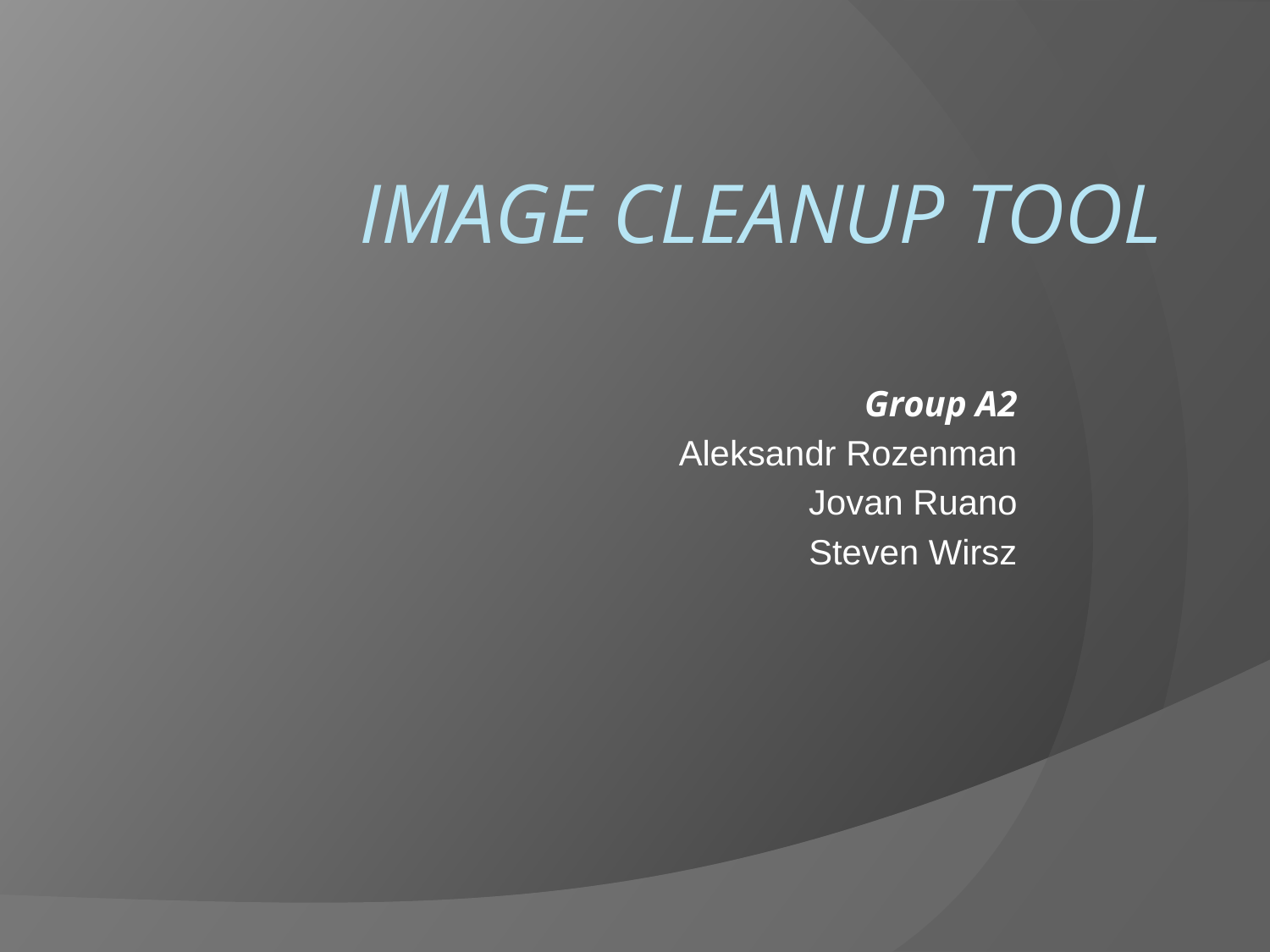

# Image Cleanup Tool
Group A2
Aleksandr Rozenman
Jovan Ruano
Steven Wirsz